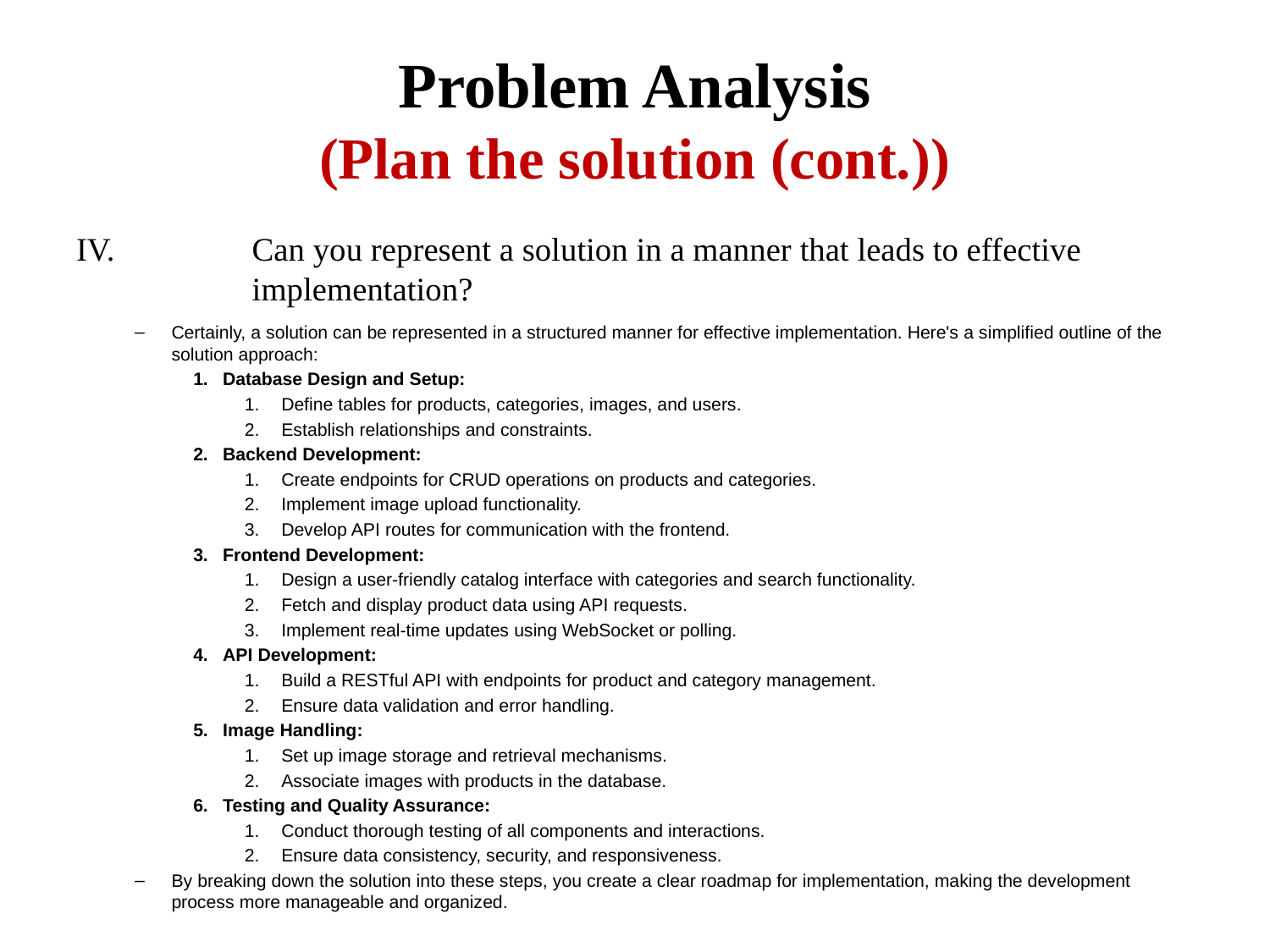

# Problem Analysis (Plan the solution (cont.))
Can you represent a solution in a manner that leads to effective implementation?

Certainly, a solution can be represented in a structured manner for effective implementation. Here's a simplified outline of the solution approach:
Database Design and Setup:
Define tables for products, categories, images, and users.
Establish relationships and constraints.
Backend Development:
Create endpoints for CRUD operations on products and categories.
Implement image upload functionality.
Develop API routes for communication with the frontend.
Frontend Development:
Design a user-friendly catalog interface with categories and search functionality.
Fetch and display product data using API requests.
Implement real-time updates using WebSocket or polling.
API Development:
Build a RESTful API with endpoints for product and category management.
Ensure data validation and error handling.
Image Handling:
Set up image storage and retrieval mechanisms.
Associate images with products in the database.
Testing and Quality Assurance:
Conduct thorough testing of all components and interactions.
Ensure data consistency, security, and responsiveness.
By breaking down the solution into these steps, you create a clear roadmap for implementation, making the development process more manageable and organized.